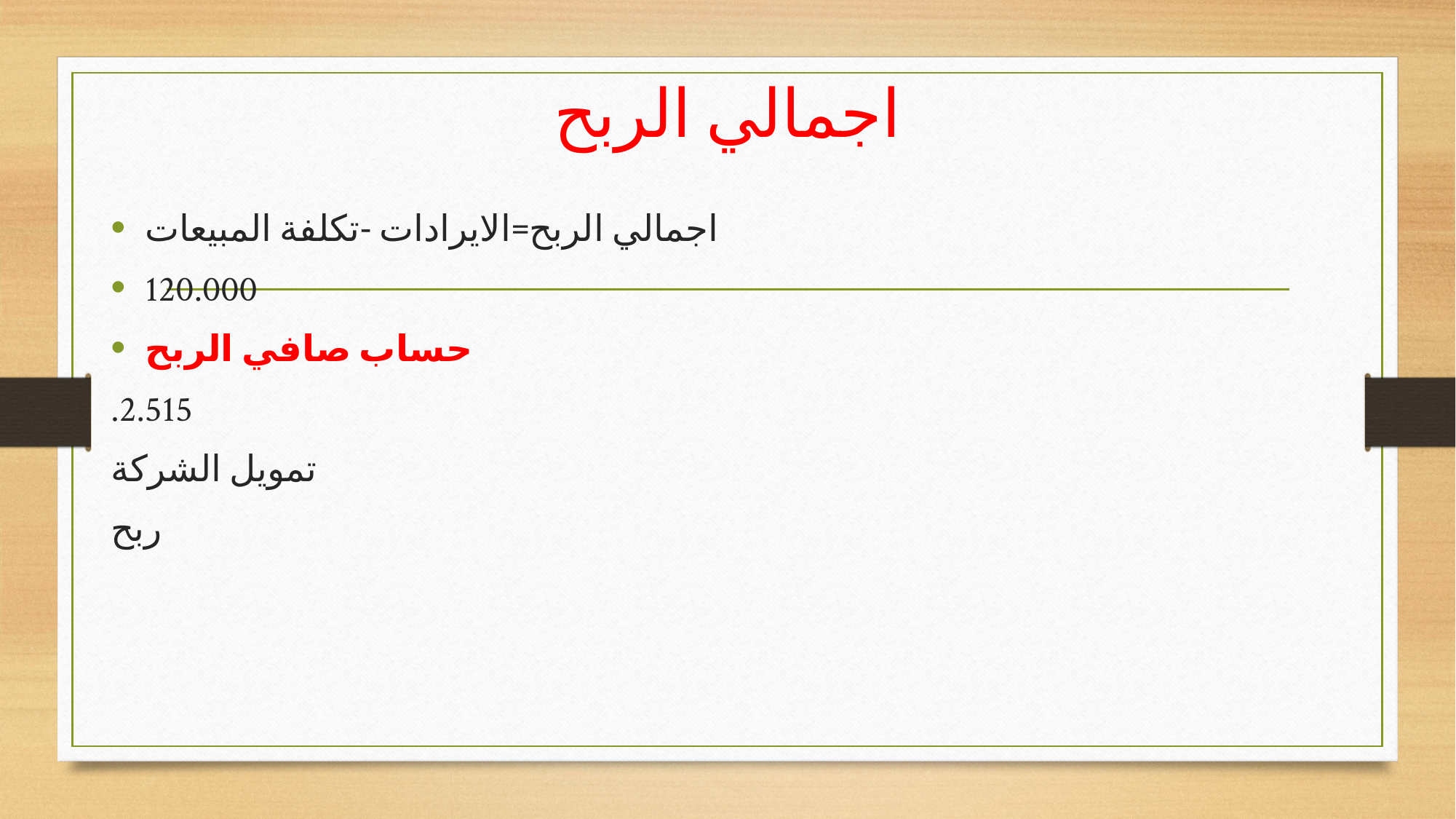

# اجمالي الربح
اجمالي الربح=الايرادات -تكلفة المبيعات
120.000
حساب صافي الربح
.2.515
تمويل الشركة
ربح